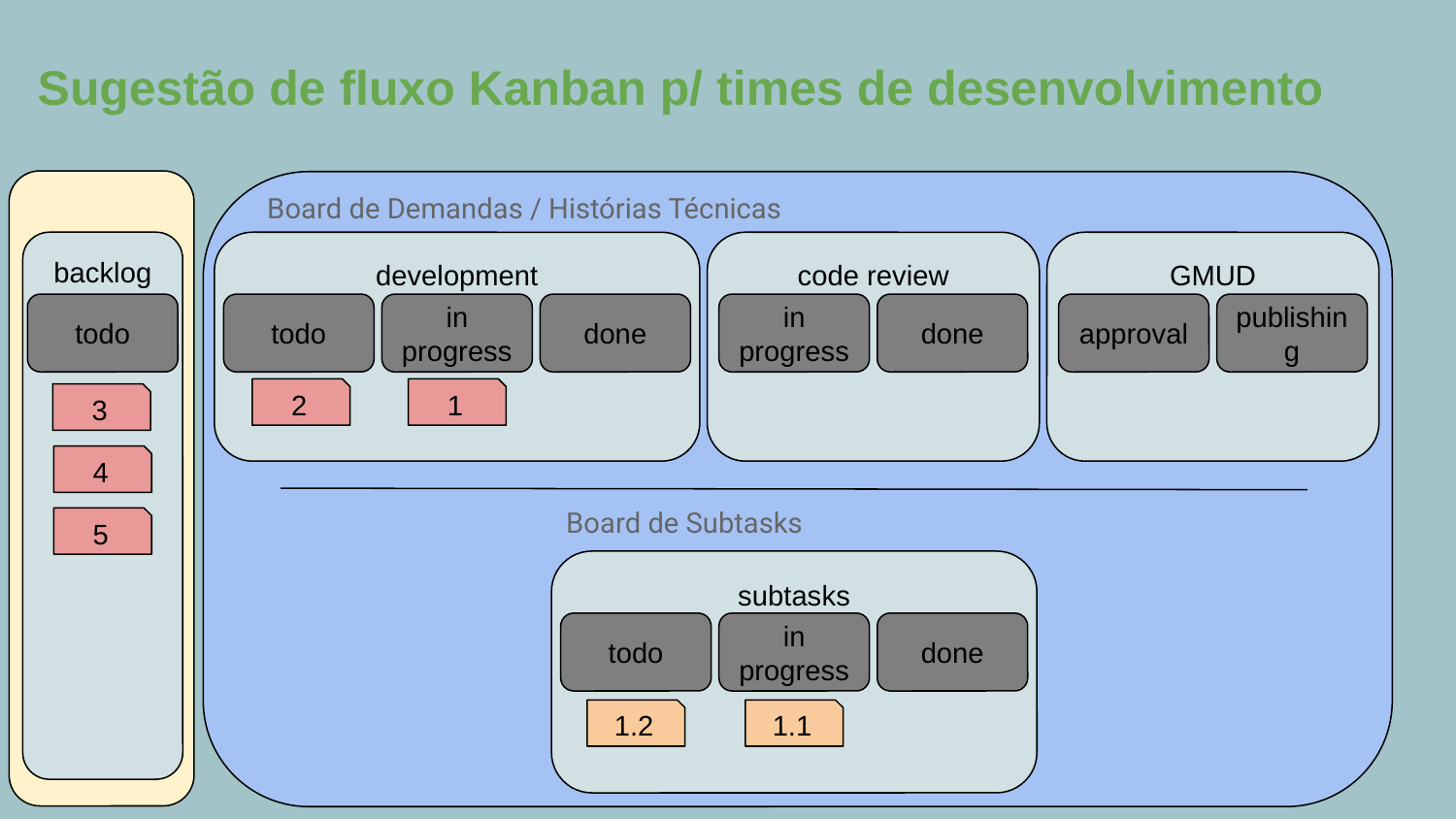

# Sugestão de fluxo Kanban p/ times de desenvolvimento

Board de Demandas / Histórias Técnicas
development
code review
GMUD
backlog
todo
todo
in progress
done
in progress
done
approval
publishing
2
1
3
4
Board de Subtasks
5
subtasks
todo
in progress
done
1.2
1.1